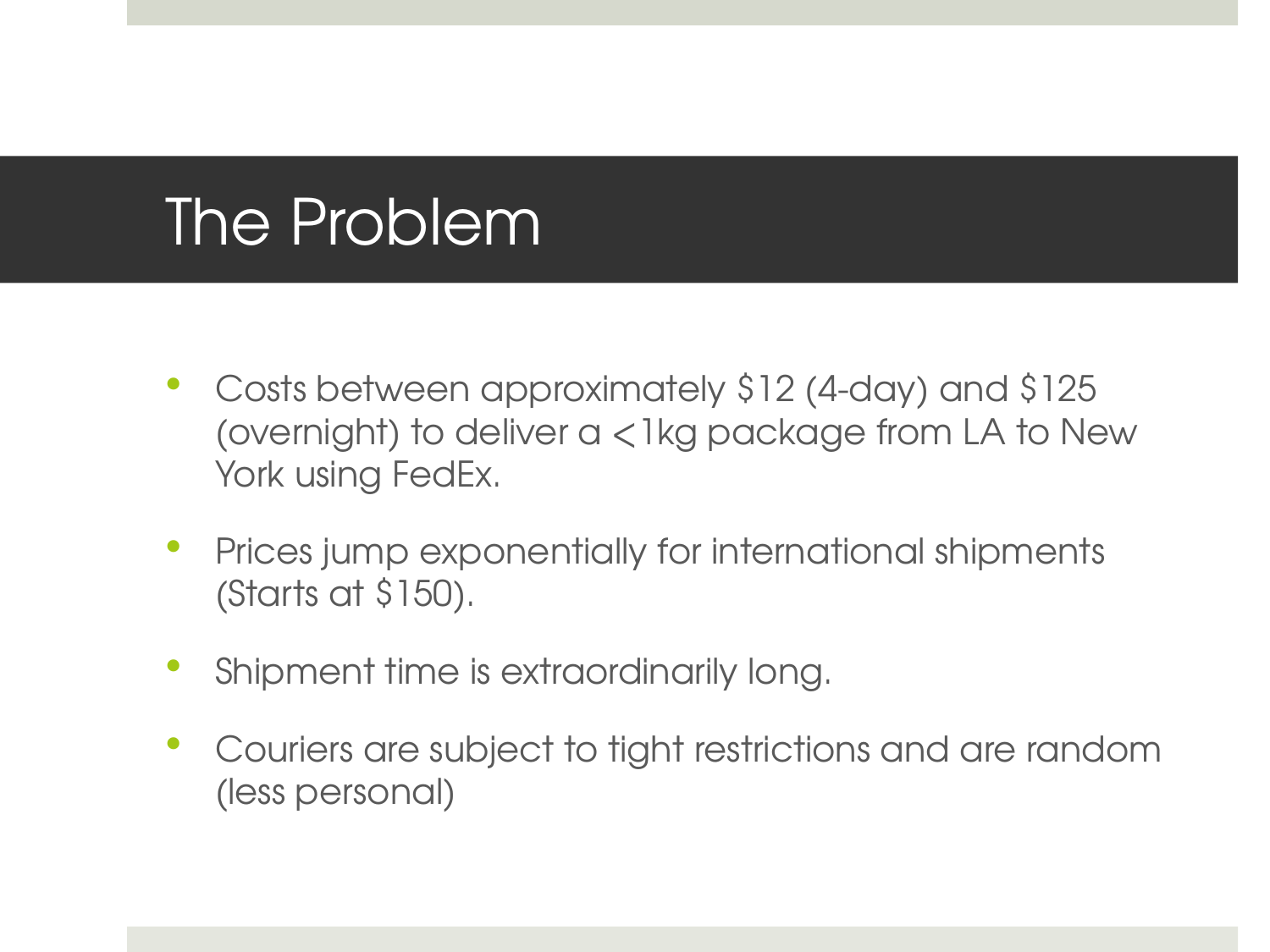

# The Problem
Costs between approximately $12 (4-day) and $125 (overnight) to deliver a <1kg package from LA to New York using FedEx.
Prices jump exponentially for international shipments (Starts at $150).
Shipment time is extraordinarily long.
Couriers are subject to tight restrictions and are random (less personal)